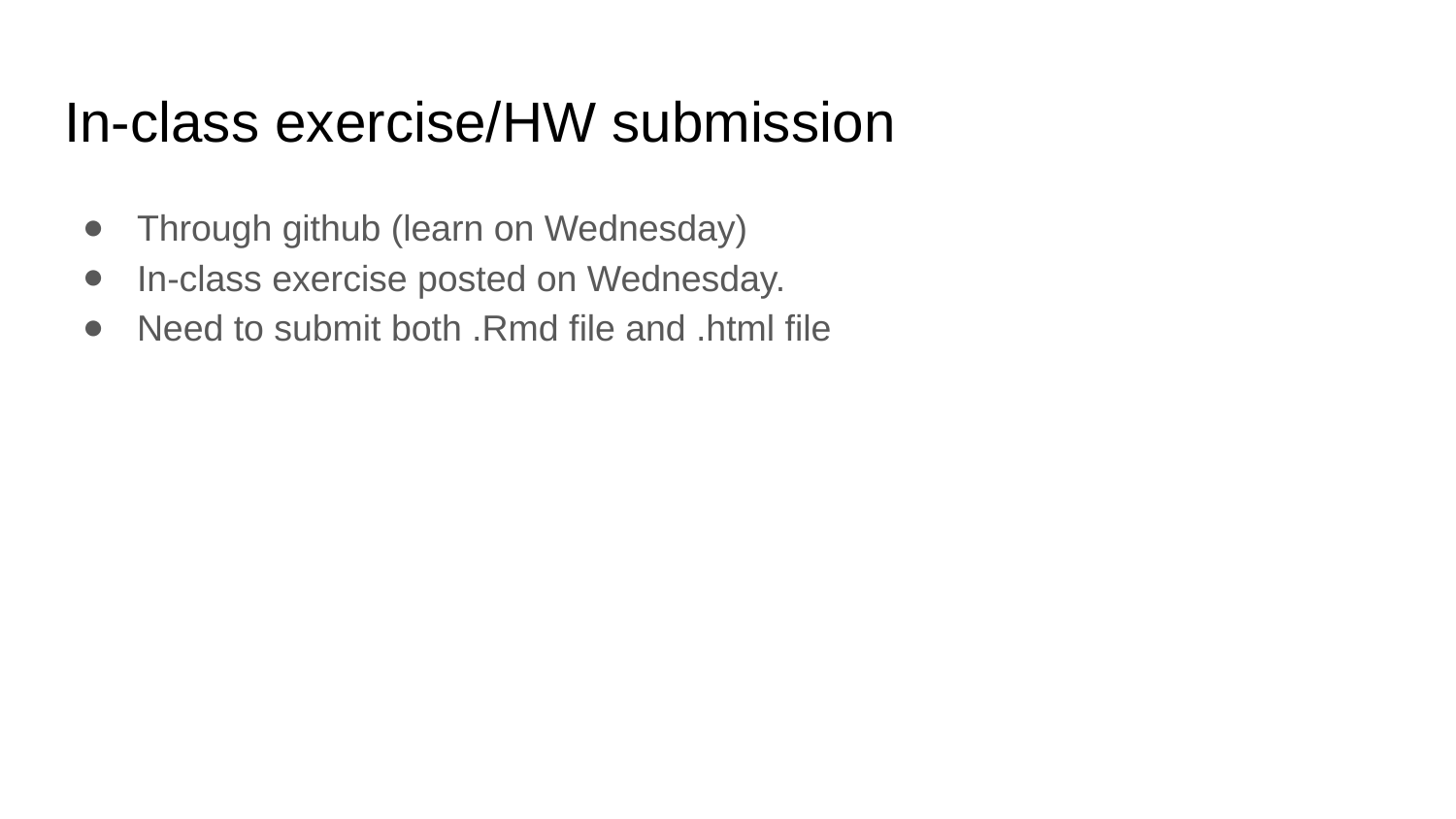

# In-class exercise/HW submission
Through github (learn on Wednesday)
In-class exercise posted on Wednesday.
Need to submit both .Rmd file and .html file